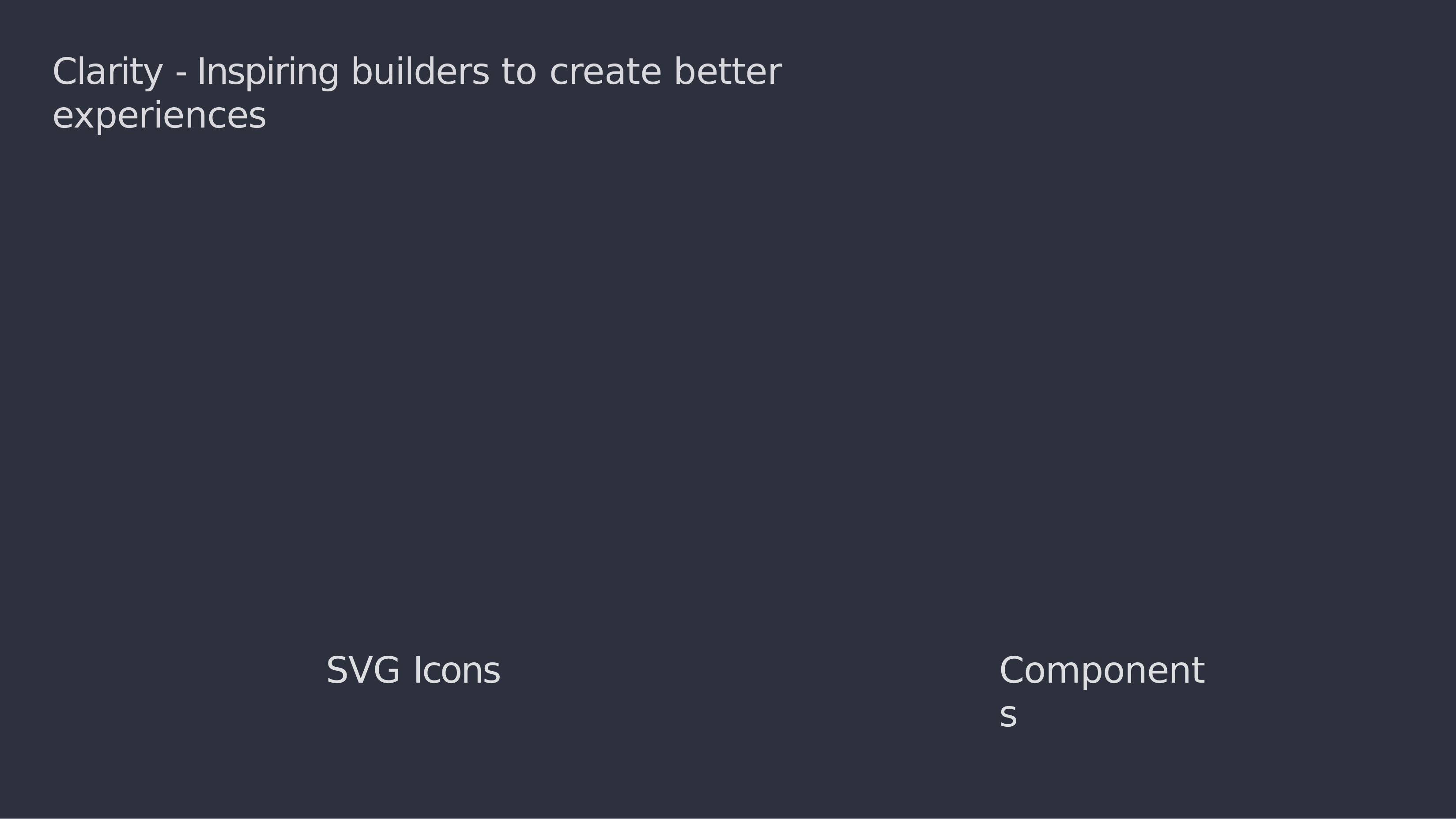

# Clarity - Inspiring builders to create better experiences

SVG Icons
Components